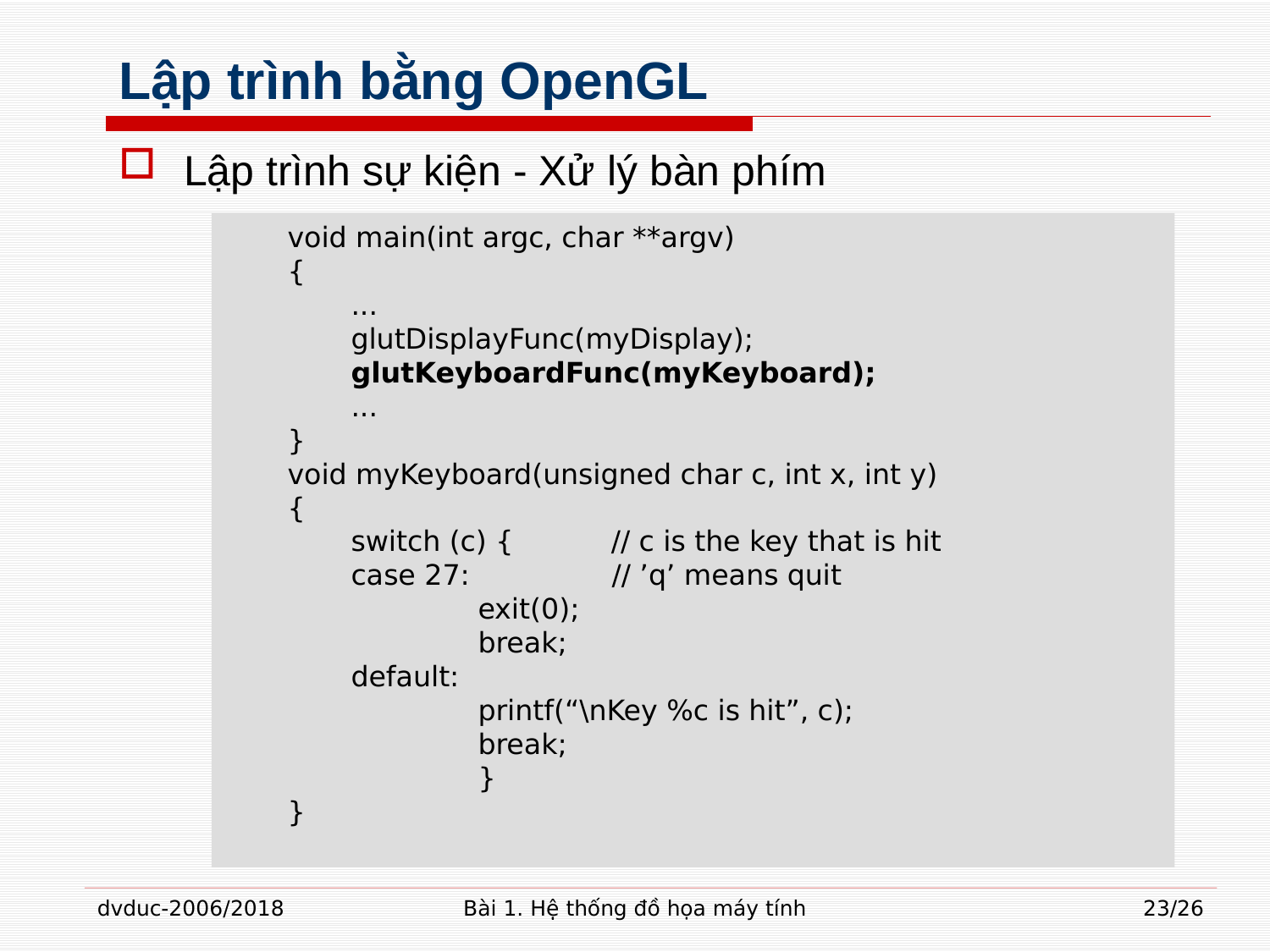

# Lập trình bằng OpenGL
Lập trình sự kiện - Xử lý bàn phím

void main(int argc, char **argv)
{
	...
	glutDisplayFunc(myDisplay);
	glutKeyboardFunc(myKeyboard);
	...
}
void myKeyboard(unsigned char c, int x, int y)
{
	switch (c) {           // c is the key that is hit
	case 27:                // ’q’ means quit
		exit(0);
		break;
	default:
		printf(“\nKey %c is hit”, c);
		break;
		}
}

dvduc-2006/2018
Bài 1. Hệ thống đồ họa máy tính
23/26